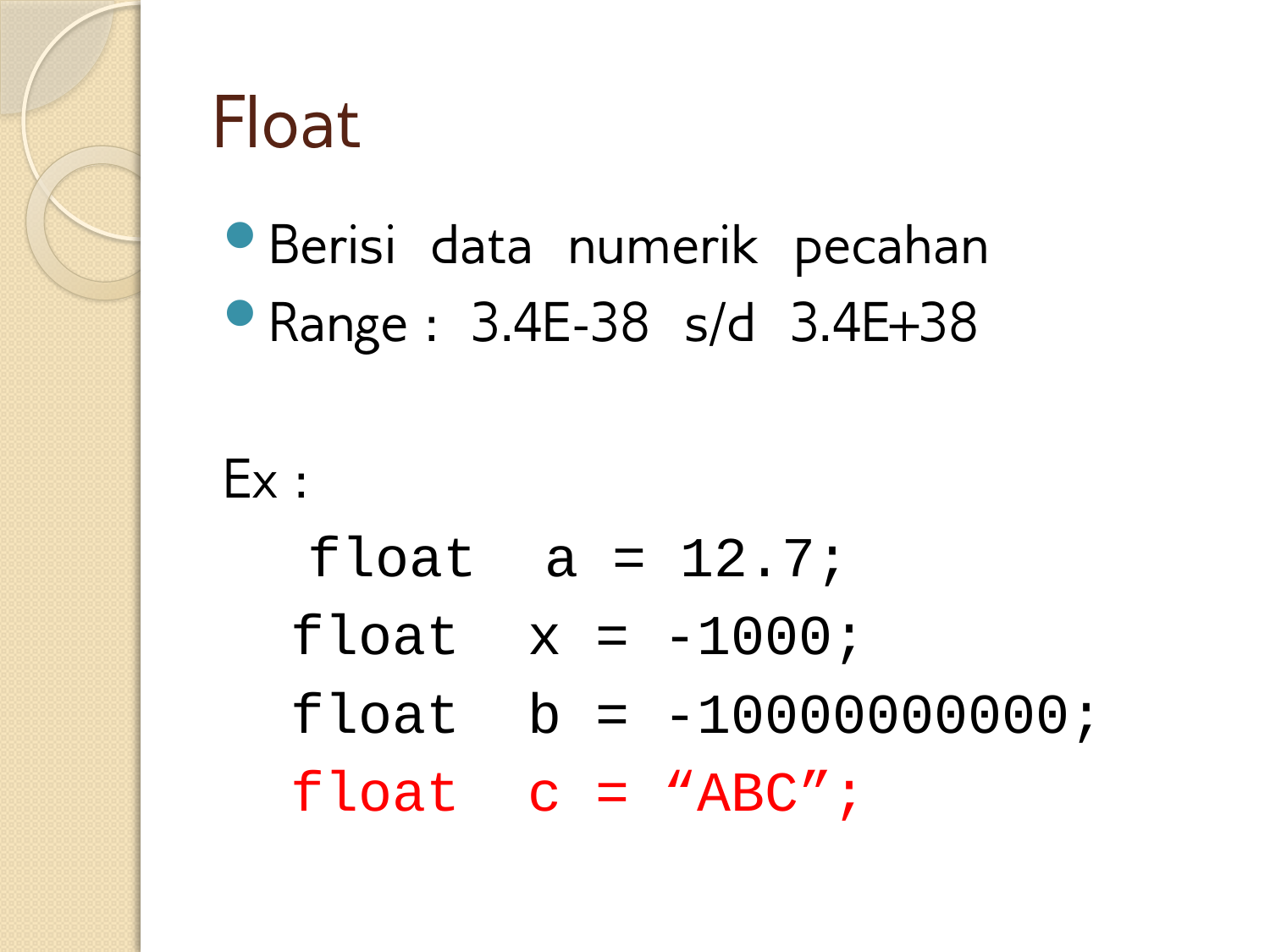

# Float
Berisi  data  numerik  pecahan
Range :  3.4E-38  s/d  3.4E+38

Ex :
     float  a = 12.7;
  float  x = -1000;
  float  b = -10000000000;
  float  c = “ABC”;